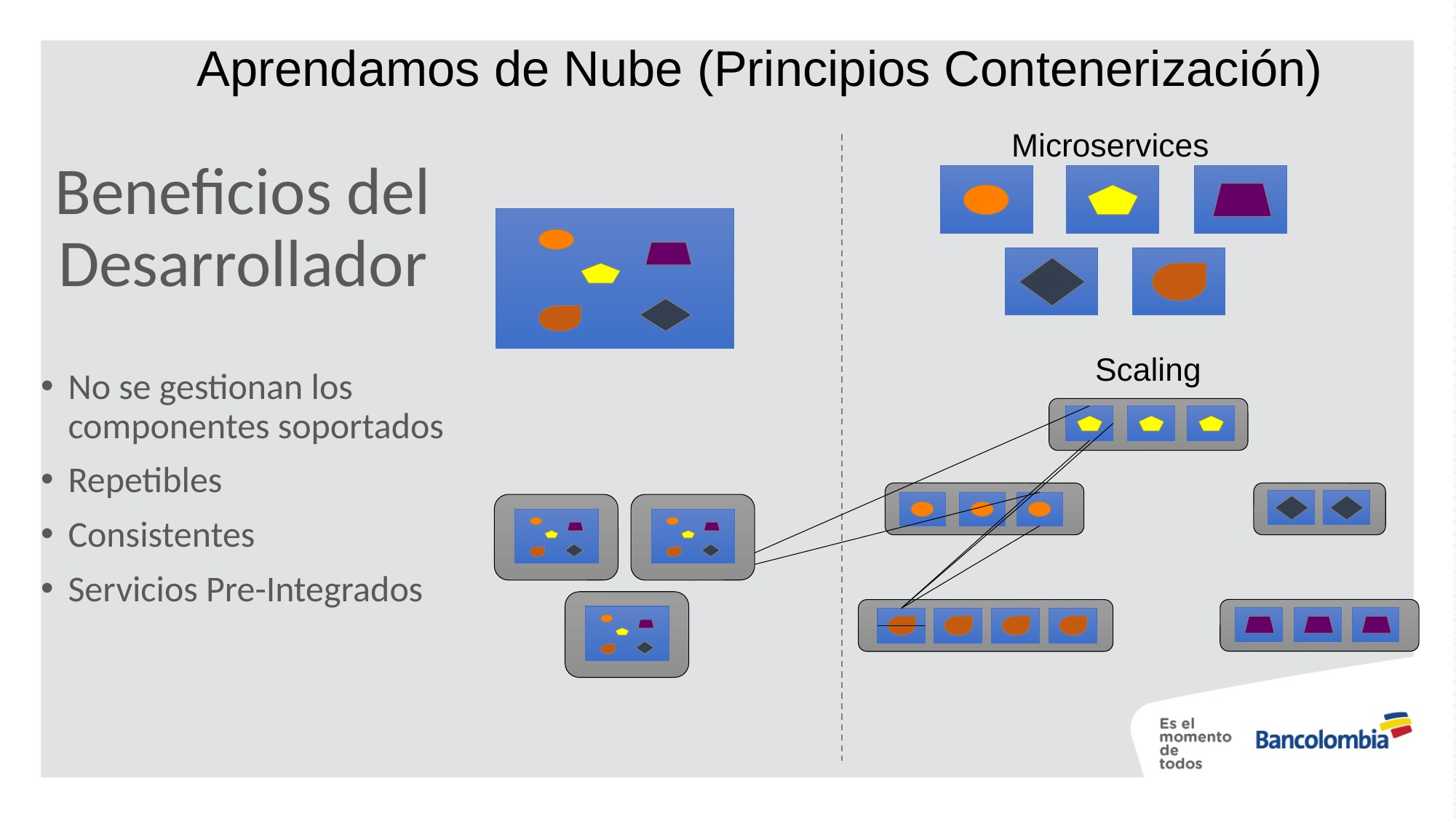

Aprendamos de Nube (Principios Contenerización)
Microservices
Beneficios del Desarrollador

No se gestionan los
componentes soportados
Repetibles
Consistentes
Servicios Pre-Integrados

Scaling